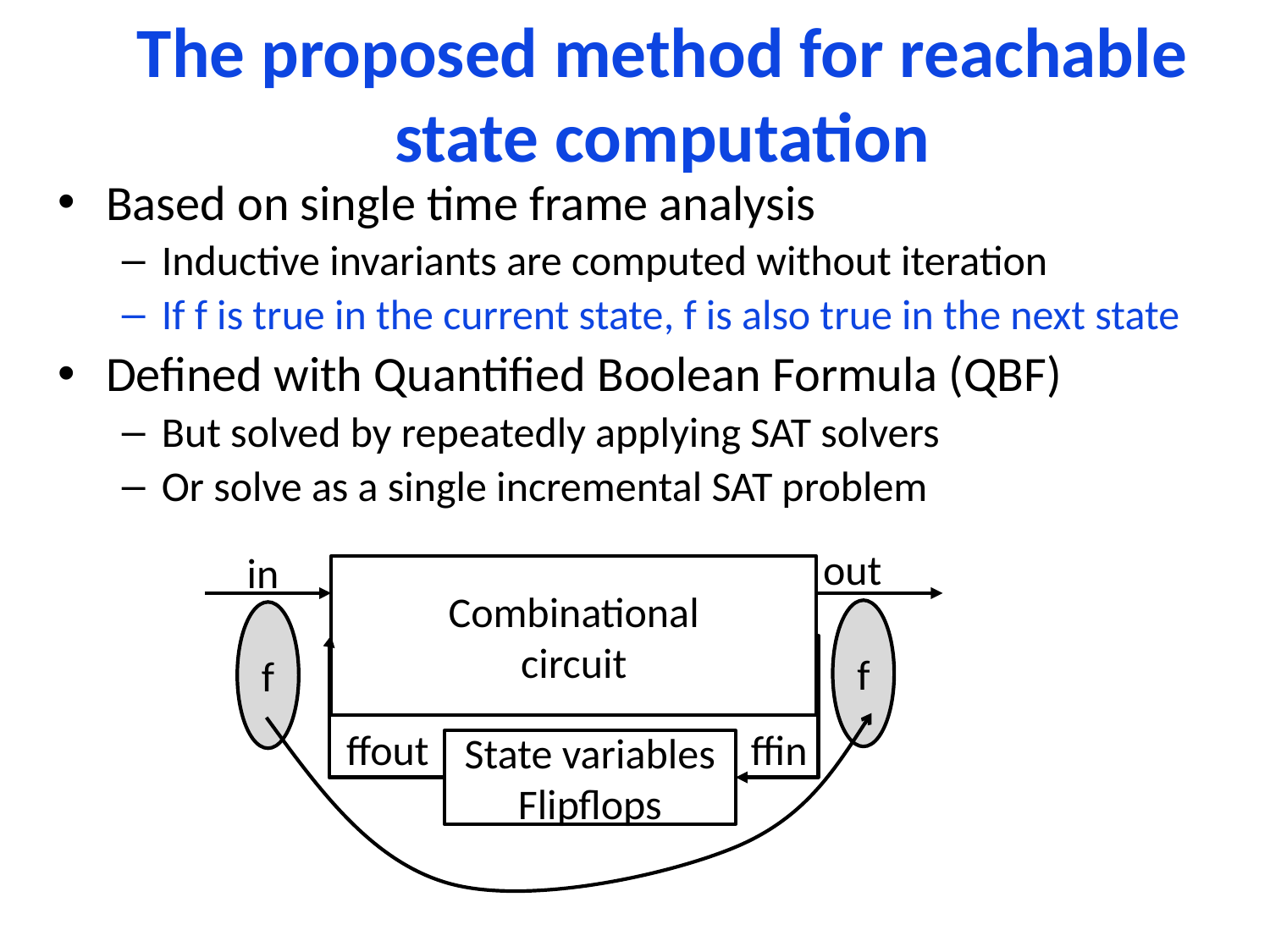

# The proposed method for reachable state computation
Based on single time frame analysis
Inductive invariants are computed without iteration
If f is true in the current state, f is also true in the next state
Defined with Quantified Boolean Formula (QBF)
But solved by repeatedly applying SAT solvers
Or solve as a single incremental SAT problem
out
in
Combinational
circuit
f
f

ffout
ffin
State variables
Flipflops